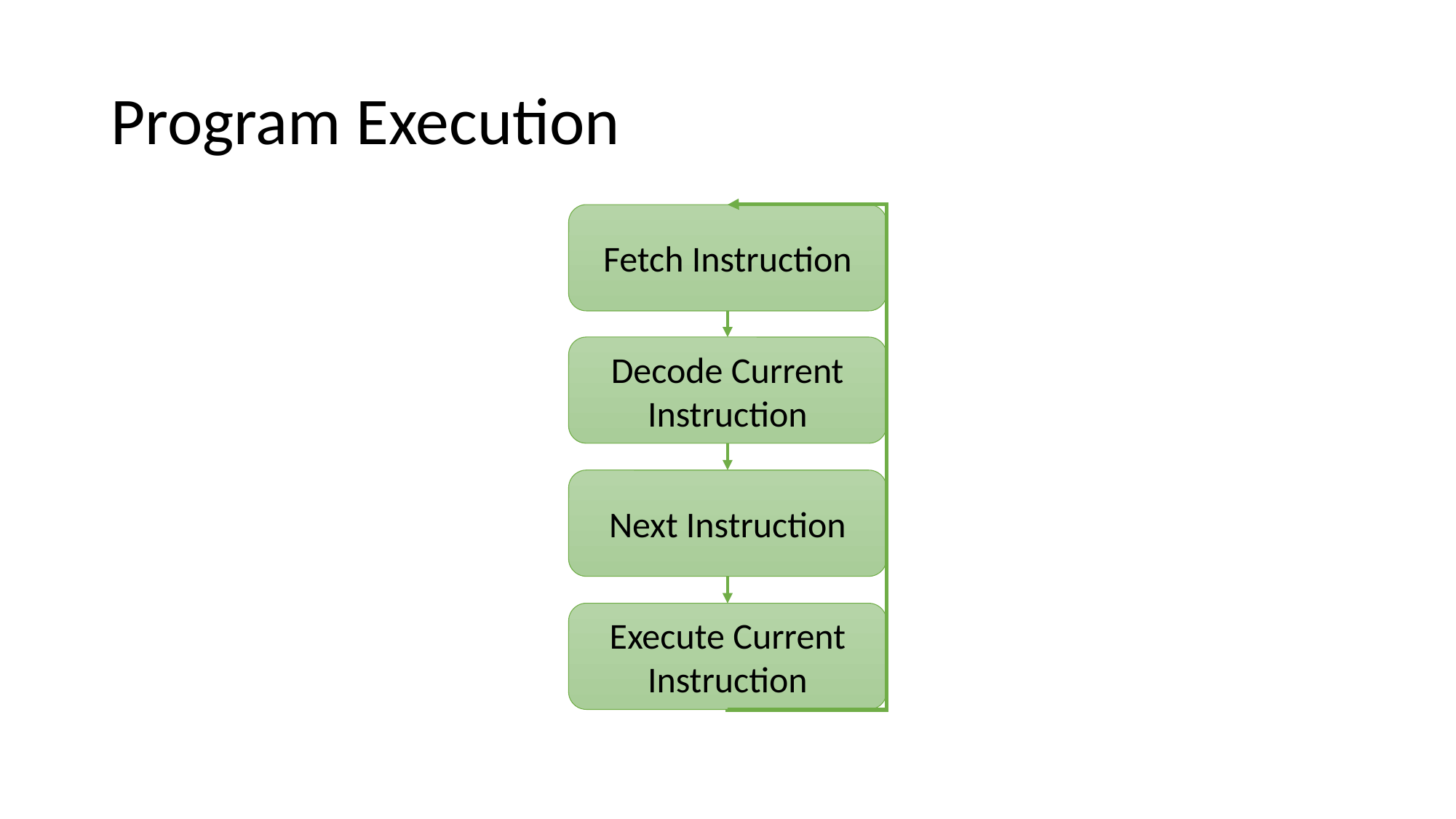

# Program Execution
Fetch Instruction
Decode Current Instruction
Next Instruction
Execute Current Instruction